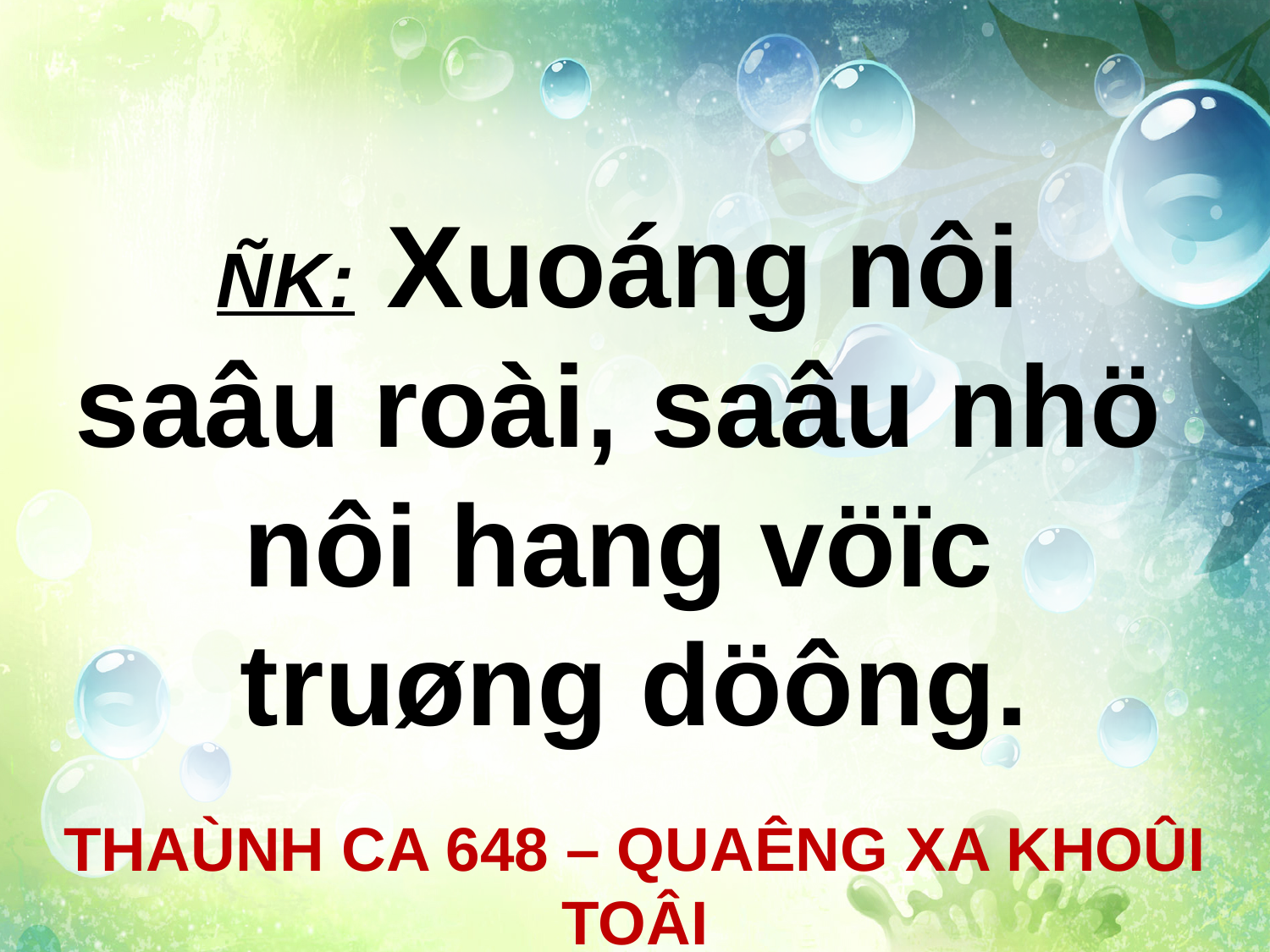

ÑK: Xuoáng nôi
saâu roài, saâu nhö
nôi hang vöïc
truøng döông.
THAÙNH CA 648 – QUAÊNG XA KHOÛI TOÂI